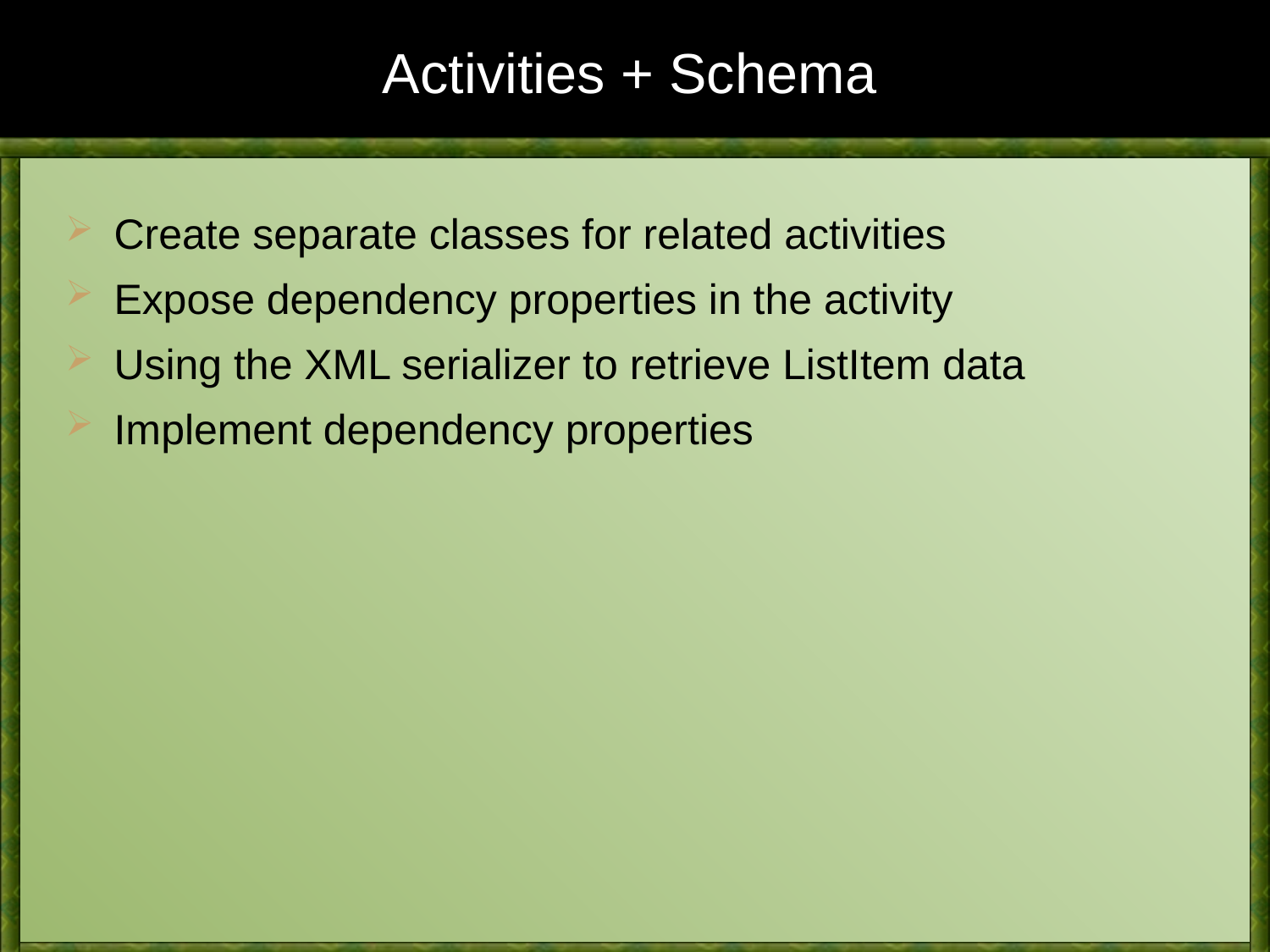

# Activities + Schema
Create separate classes for related activities
Expose dependency properties in the activity
Using the XML serializer to retrieve ListItem data
Implement dependency properties